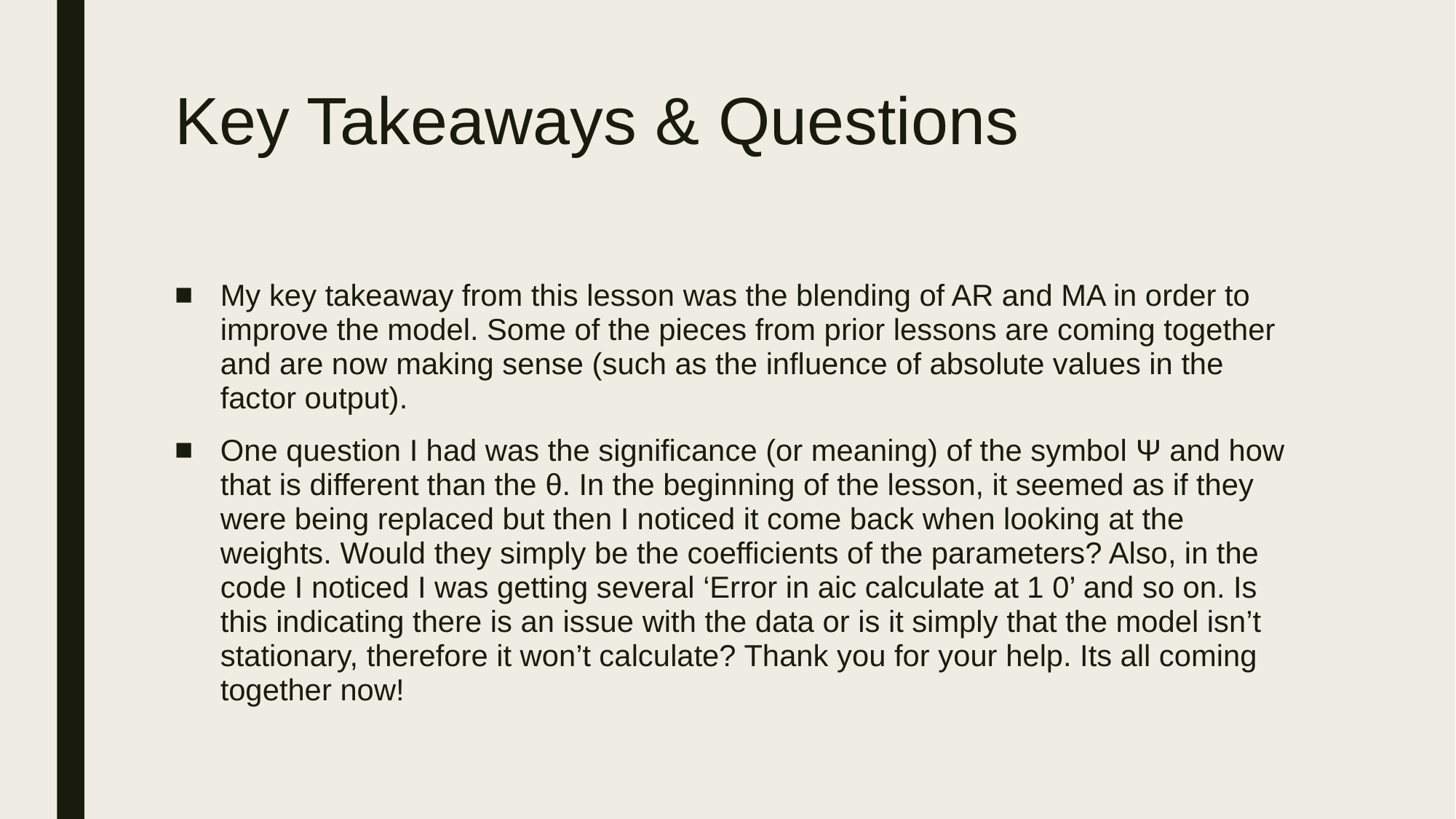

# Key Takeaways & Questions
My key takeaway from this lesson was the blending of AR and MA in order to improve the model. Some of the pieces from prior lessons are coming together and are now making sense (such as the influence of absolute values in the factor output).
One question I had was the significance (or meaning) of the symbol Ψ and how that is different than the θ. In the beginning of the lesson, it seemed as if they were being replaced but then I noticed it come back when looking at the weights. Would they simply be the coefficients of the parameters? Also, in the code I noticed I was getting several ‘Error in aic calculate at 1 0’ and so on. Is this indicating there is an issue with the data or is it simply that the model isn’t stationary, therefore it won’t calculate? Thank you for your help. Its all coming together now!